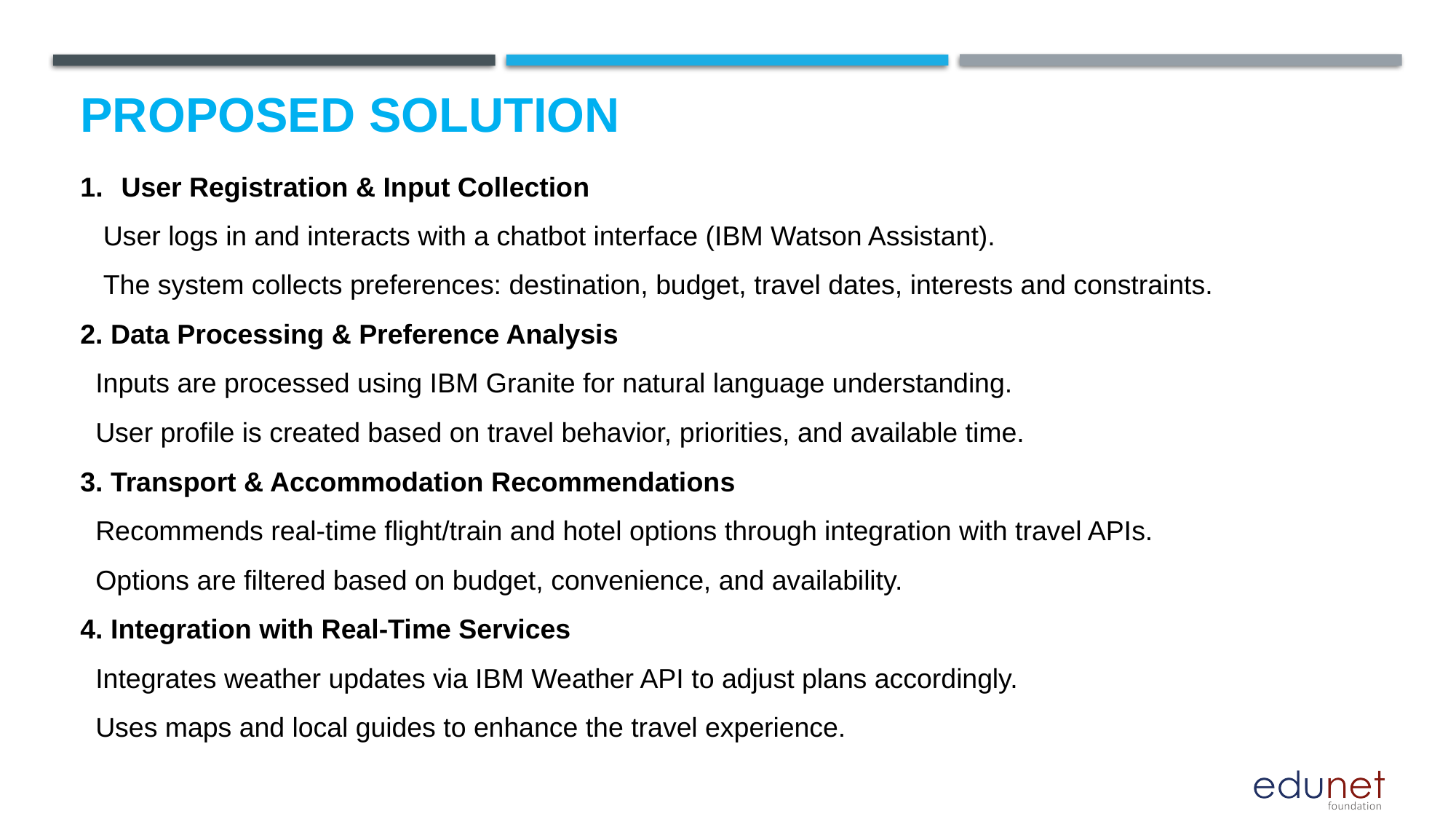

# Proposed solution
User Registration & Input Collection
   User logs in and interacts with a chatbot interface (IBM Watson Assistant).
   The system collects preferences: destination, budget, travel dates, interests and constraints.
2. Data Processing & Preference Analysis
  Inputs are processed using IBM Granite for natural language understanding.
  User profile is created based on travel behavior, priorities, and available time.
3. Transport & Accommodation Recommendations
  Recommends real-time flight/train and hotel options through integration with travel APIs.
  Options are filtered based on budget, convenience, and availability.
4. Integration with Real-Time Services
  Integrates weather updates via IBM Weather API to adjust plans accordingly.
  Uses maps and local guides to enhance the travel experience.